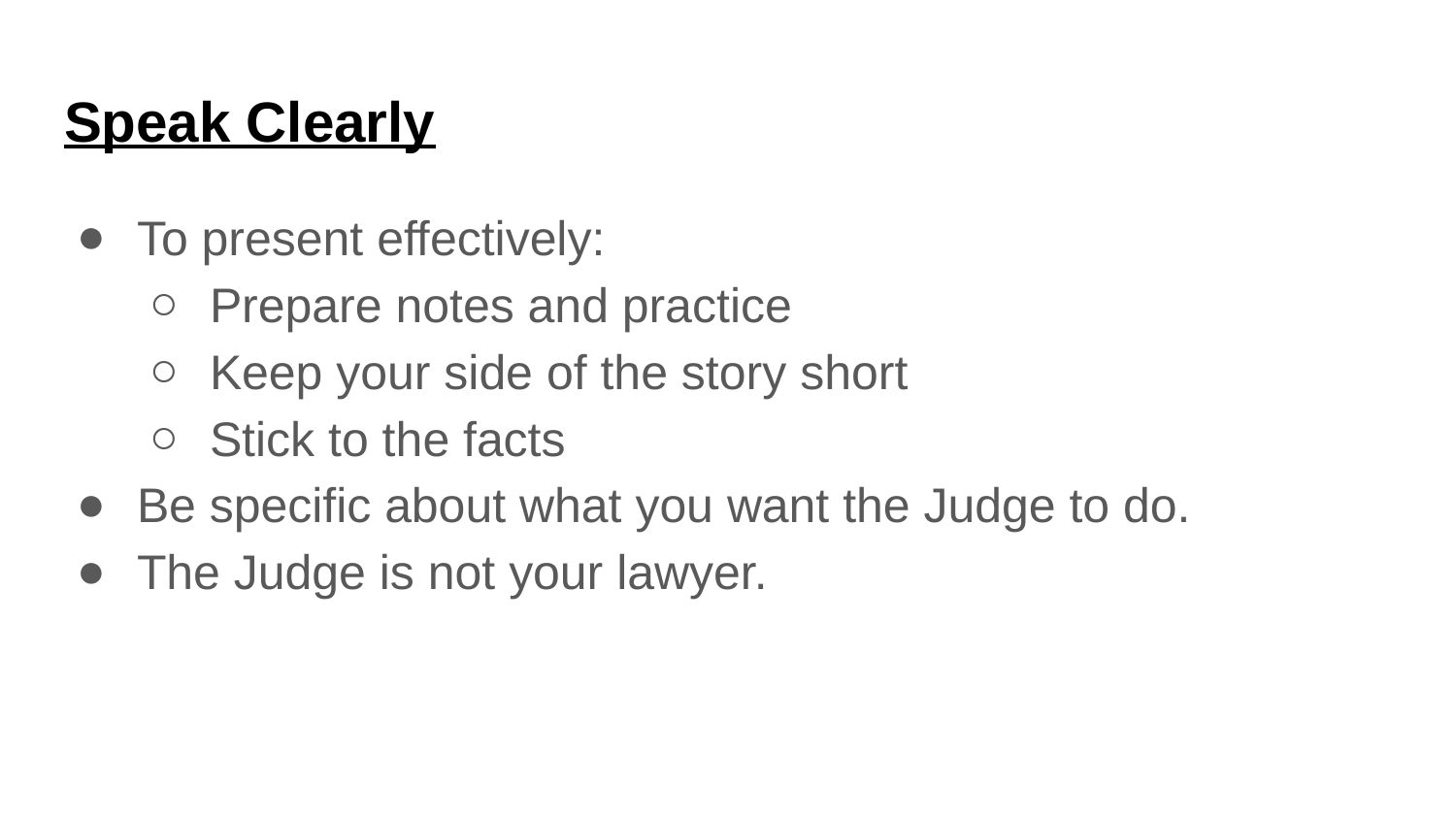

# Speak Clearly
To present effectively:
Prepare notes and practice
Keep your side of the story short
Stick to the facts
Be specific about what you want the Judge to do.
The Judge is not your lawyer.